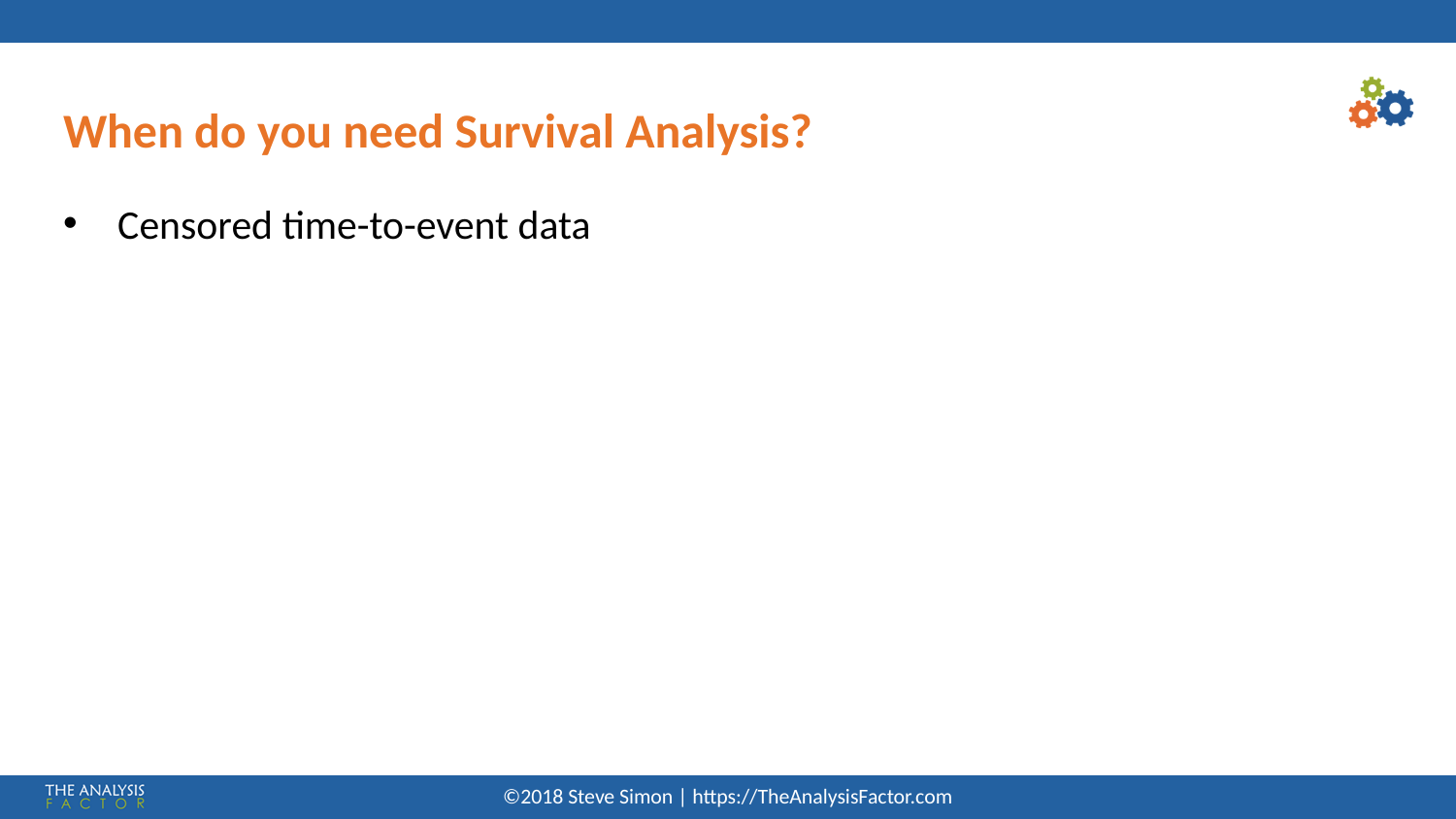

When do you need Survival Analysis?
Censored time-to-event data

©2018 Steve Simon | https://TheAnalysisFactor.com